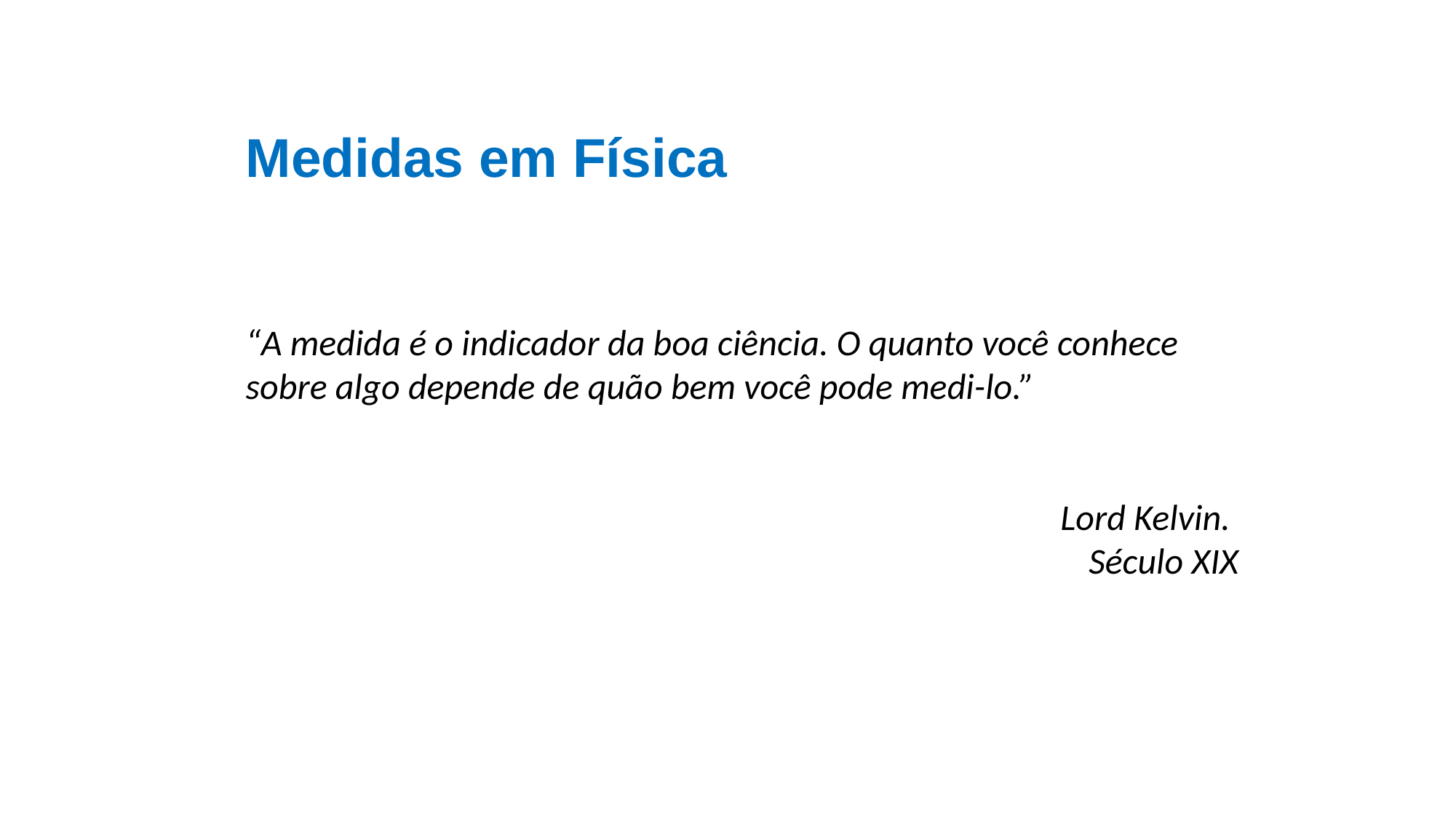

Medidas em Física

“A medida é o indicador da boa ciência. O quanto você conhece sobre algo depende de quão bem você pode medi-lo.”

Lord Kelvin.
Século XIX